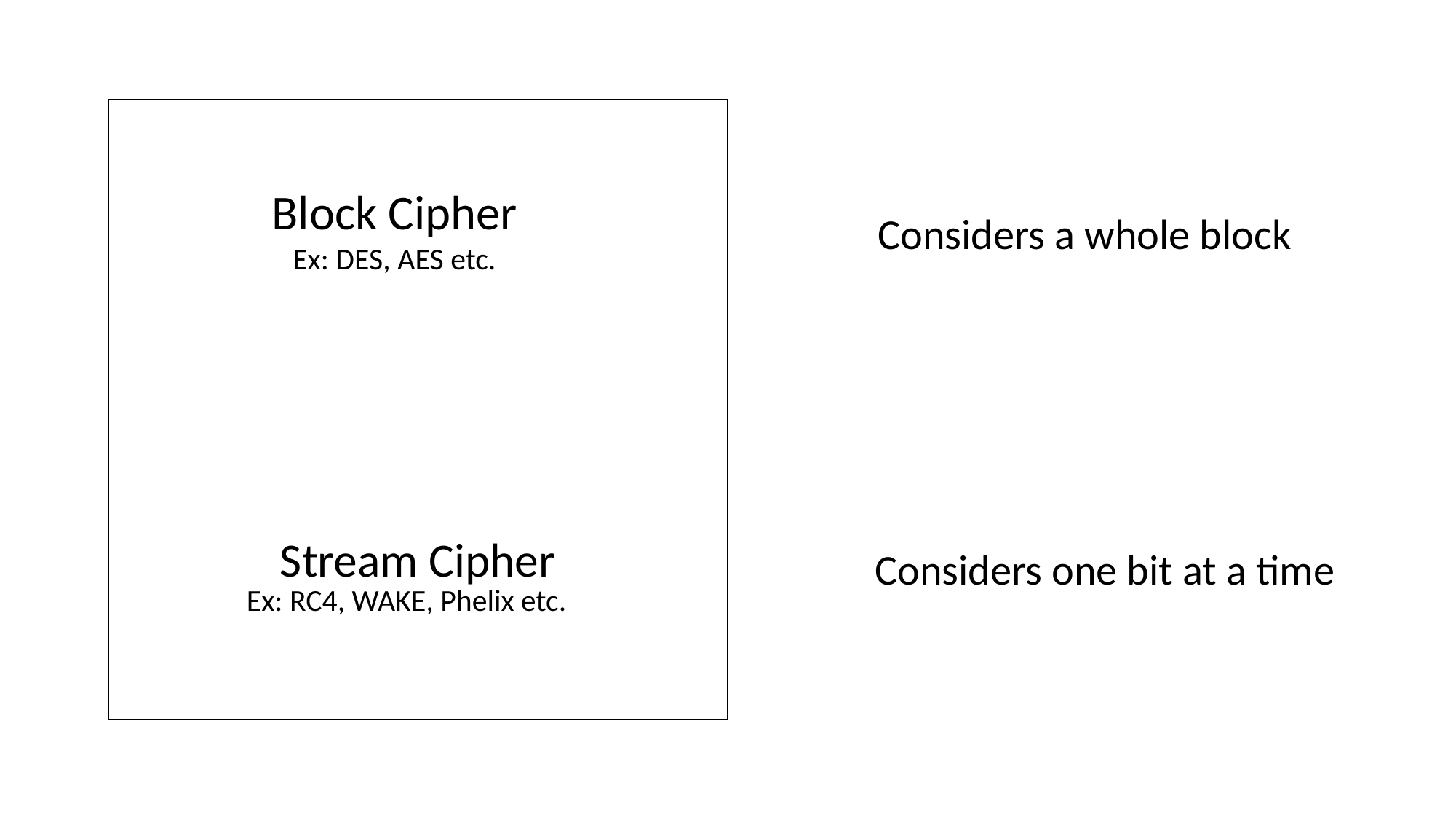

Block Cipher
Considers a whole block
Ex: DES, AES etc.
Stream Cipher
Considers one bit at a time
Ex: RC4, WAKE, Phelix etc.